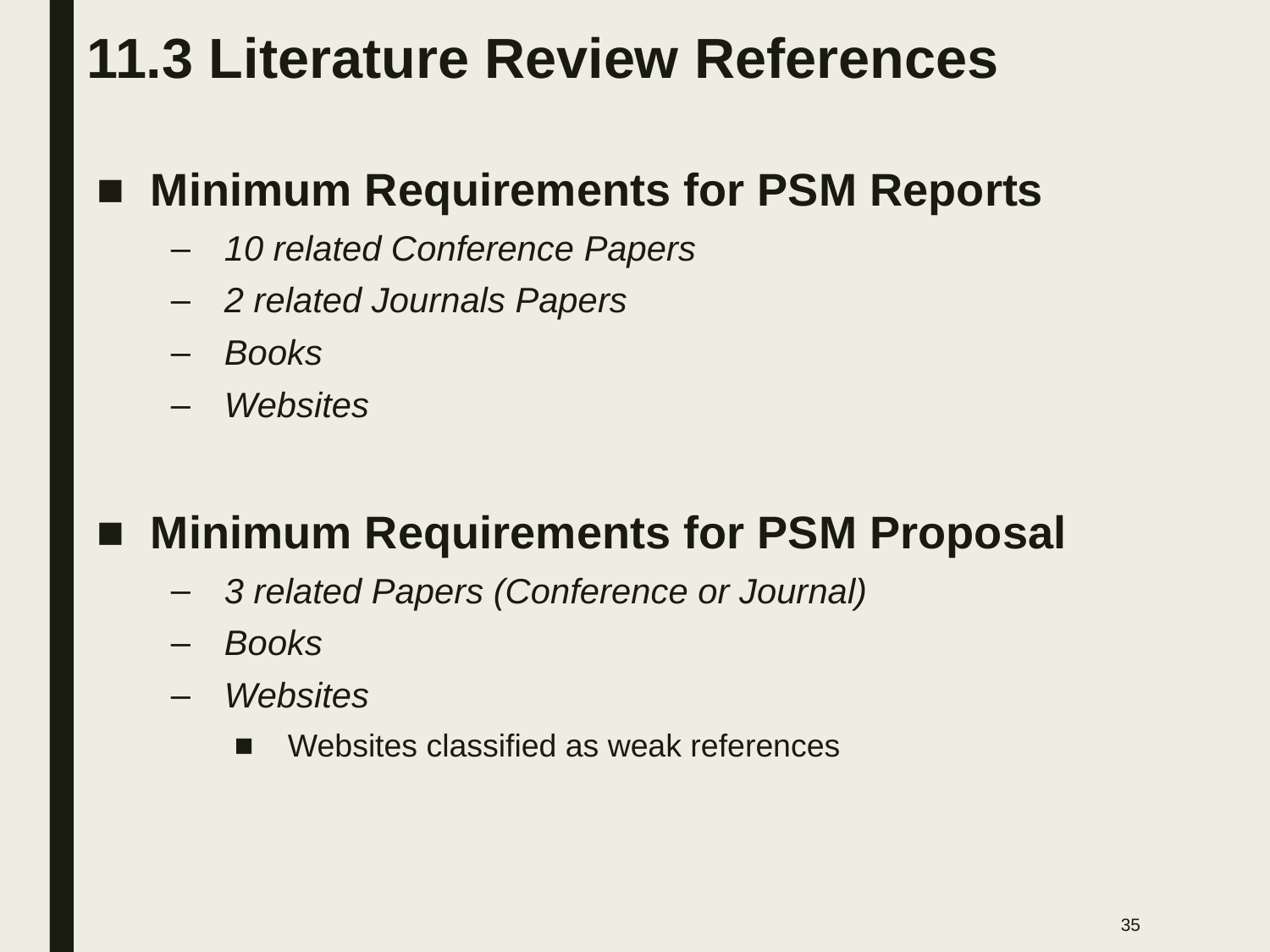

# 11.3 Literature Review References
Minimum Requirements for PSM Reports
10 related Conference Papers
2 related Journals Papers
Books
Websites

Minimum Requirements for PSM Proposal
3 related Papers (Conference or Journal)
Books
Websites
Websites classified as weak references
35